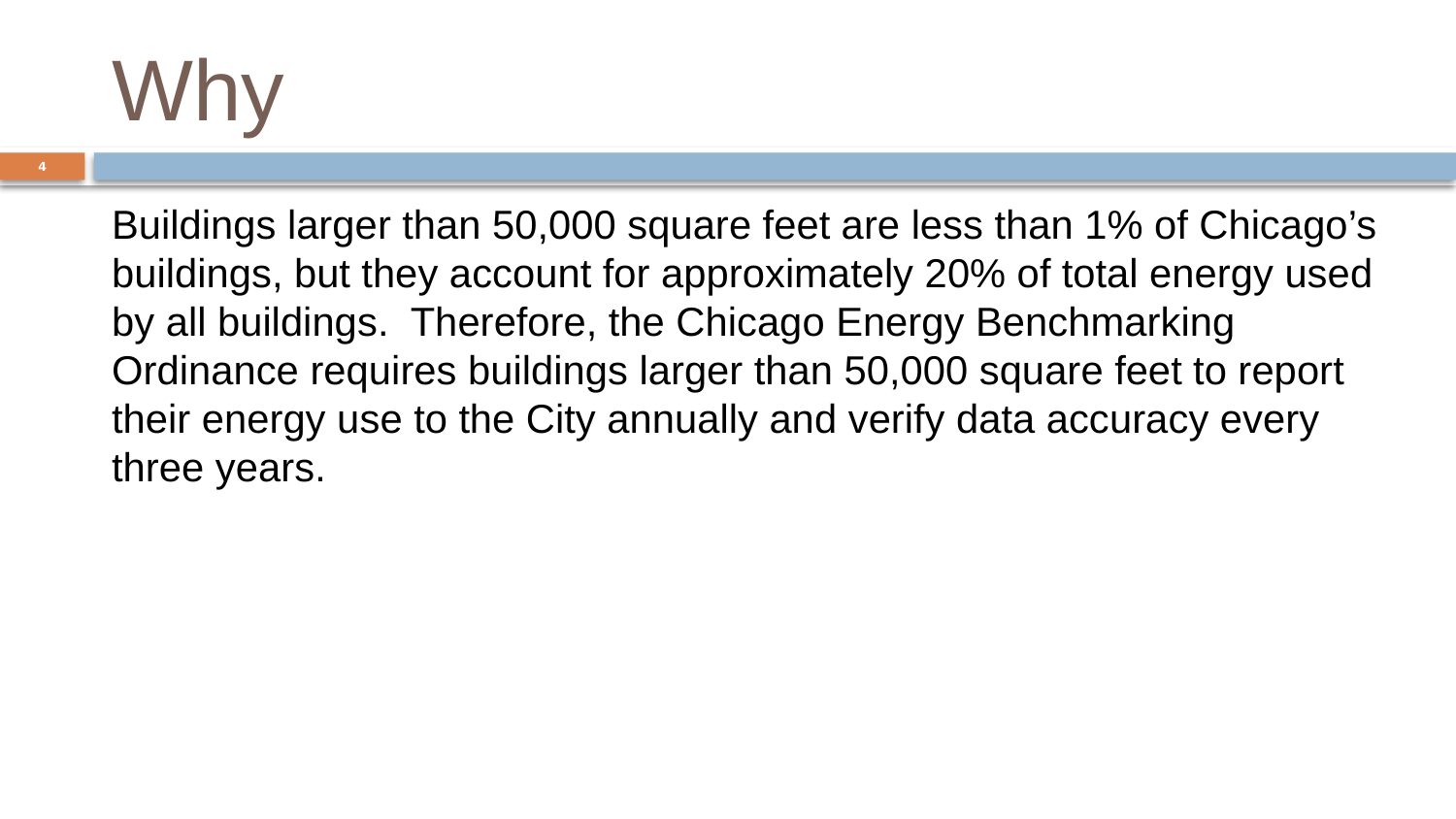

# Why
4
Buildings larger than 50,000 square feet are less than 1% of Chicago’s buildings, but they account for approximately 20% of total energy used by all buildings.  Therefore, the Chicago Energy Benchmarking Ordinance requires buildings larger than 50,000 square feet to report their energy use to the City annually and verify data accuracy every three years.